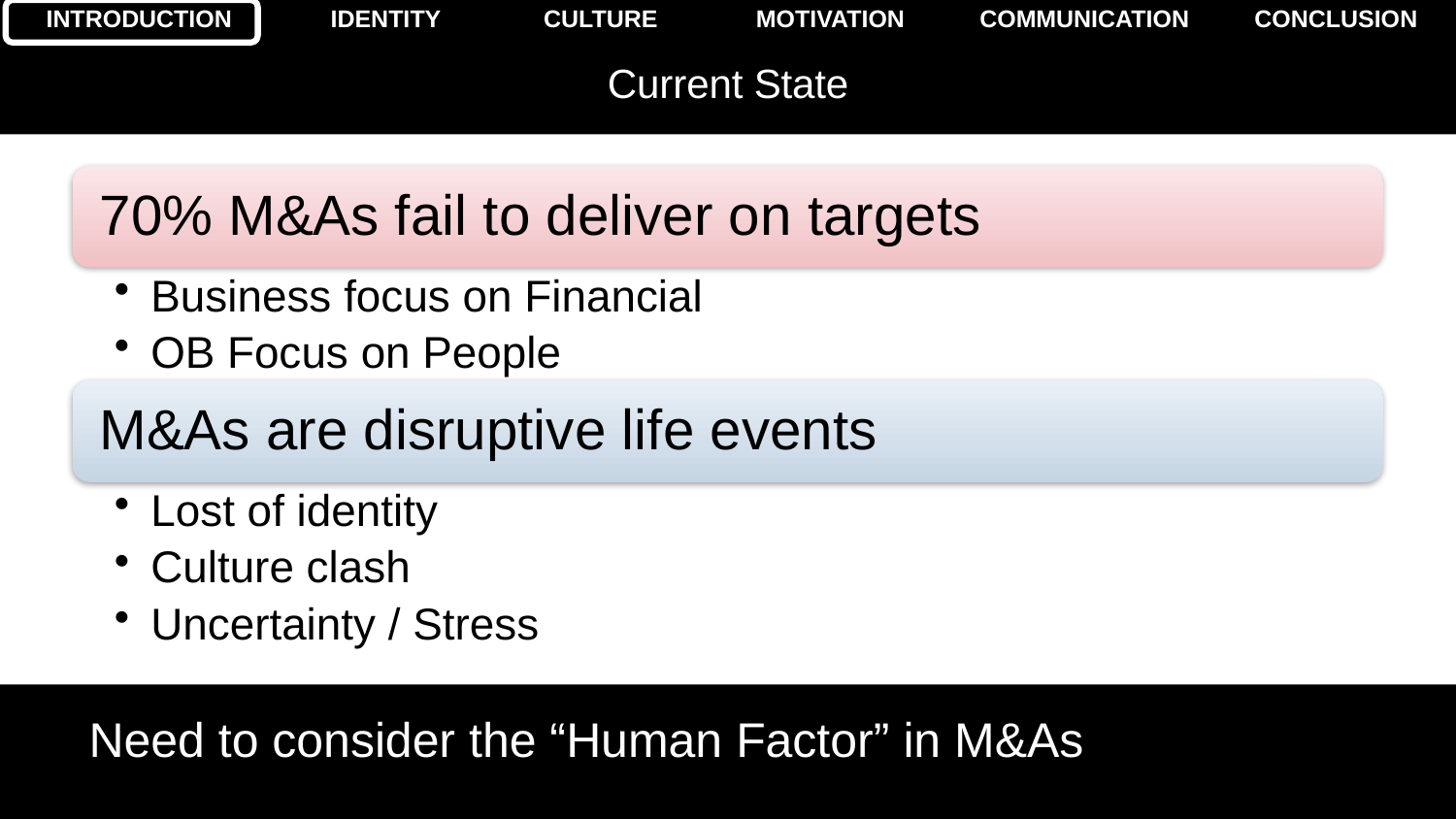

# Current State
70% M&As fail to deliver on targets
Business focus on Financial
OB Focus on People
M&As are disruptive life events
Lost of identity
Culture clash
Uncertainty / Stress
Need to consider the “Human Factor” in M&As